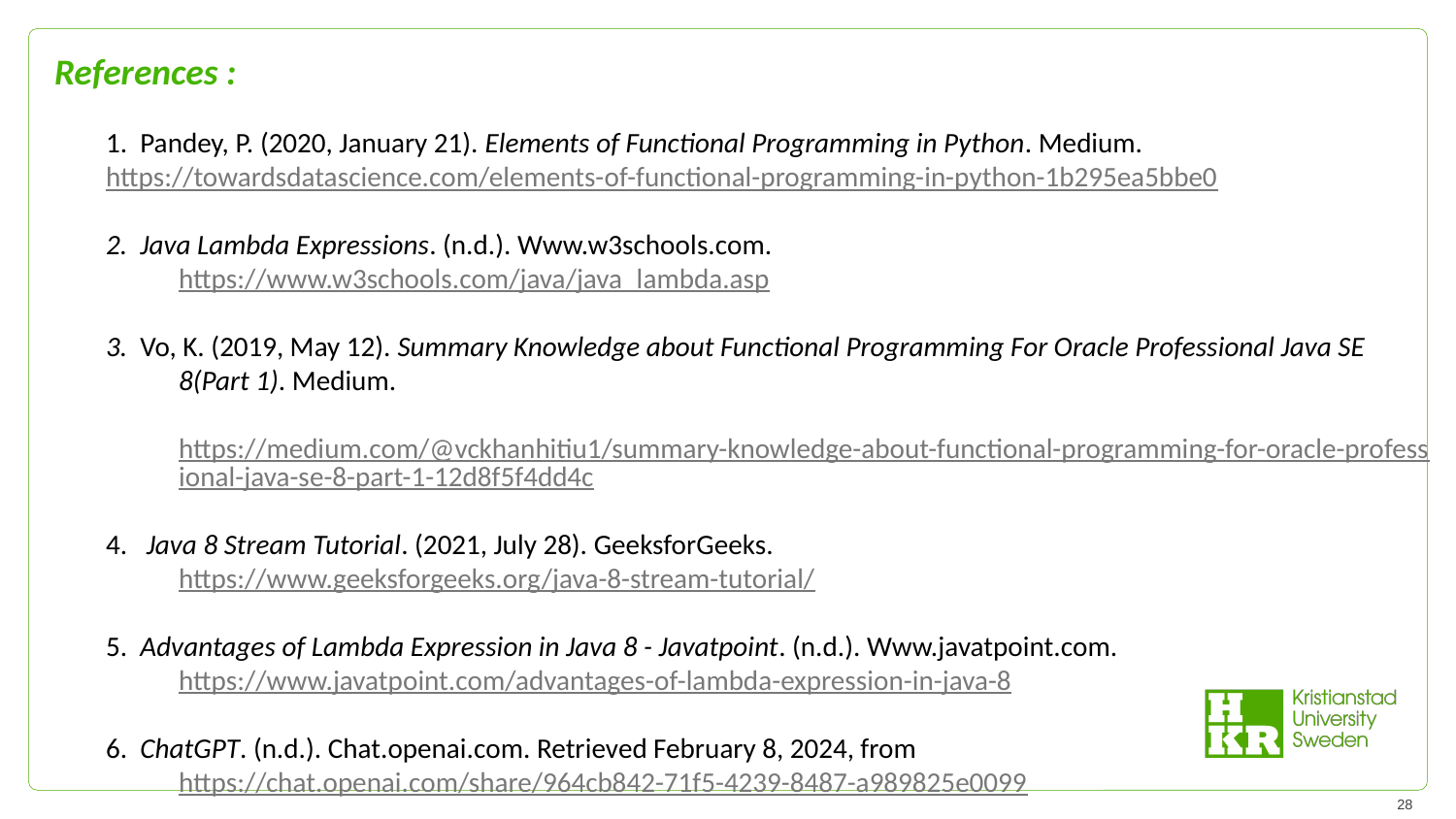

References :
1.  Pandey, P. (2020, January 21). Elements of Functional Programming in Python. Medium. 	https://towardsdatascience.com/elements-of-functional-programming-in-python-1b295ea5bbe0

2.  Java Lambda Expressions. (n.d.). Www.w3schools.com.
https://www.w3schools.com/java/java_lambda.asp

‌3.  Vo, K. (2019, May 12). Summary Knowledge about Functional Programming For Oracle Professional Java SE 8(Part 1). Medium.
	https://medium.com/@vckhanhitiu1/summary-knowledge-about-functional-programming-for-oracle-professional-java-se-8-part-1-12d8f5f4dd4c

‌4.   Java 8 Stream Tutorial. (2021, July 28). GeeksforGeeks.
	https://www.geeksforgeeks.org/java-8-stream-tutorial/

5.  Advantages of Lambda Expression in Java 8 - Javatpoint. (n.d.). Www.javatpoint.com. https://www.javatpoint.com/advantages-of-lambda-expression-in-java-8
‌
6.  ChatGPT. (n.d.). Chat.openai.com. Retrieved February 8, 2024, from
	https://chat.openai.com/share/964cb842-71f5-4239-8487-a989825e0099

‌
28